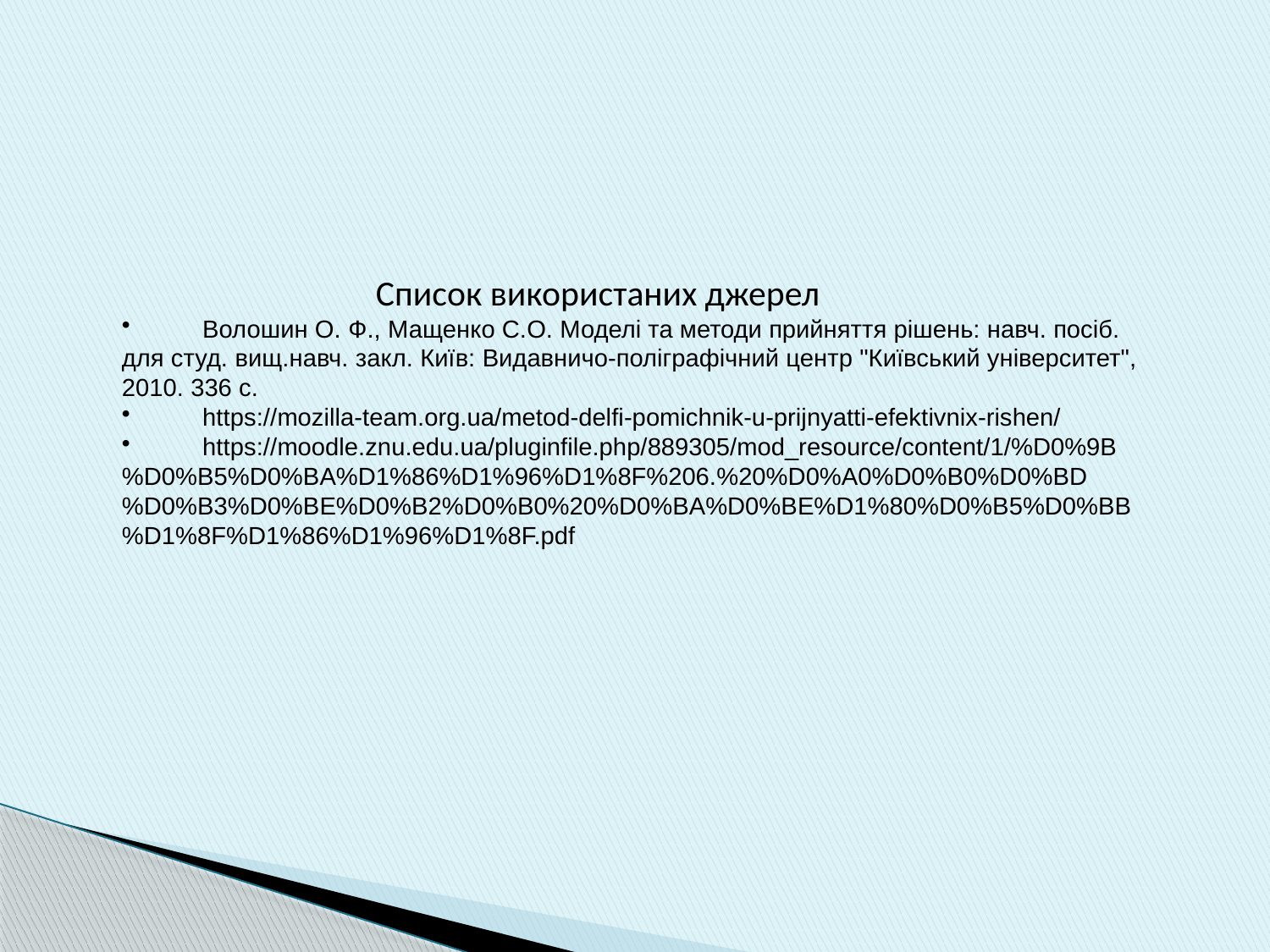

Список використаних джерел
	Волошин О. Ф., Мащенко С.О. Моделі та методи прийняття рішень: навч. посіб. для студ. вищ.навч. закл. Київ: Видавничо-поліграфічний центр "Київський університет", 2010. 336 с.
	https://mozilla-team.org.ua/metod-delfi-pomichnik-u-prijnyatti-efektivnix-rishen/
	https://moodle.znu.edu.ua/pluginfile.php/889305/mod_resource/content/1/%D0%9B%D0%B5%D0%BA%D1%86%D1%96%D1%8F%206.%20%D0%A0%D0%B0%D0%BD%D0%B3%D0%BE%D0%B2%D0%B0%20%D0%BA%D0%BE%D1%80%D0%B5%D0%BB%D1%8F%D1%86%D1%96%D1%8F.pdf